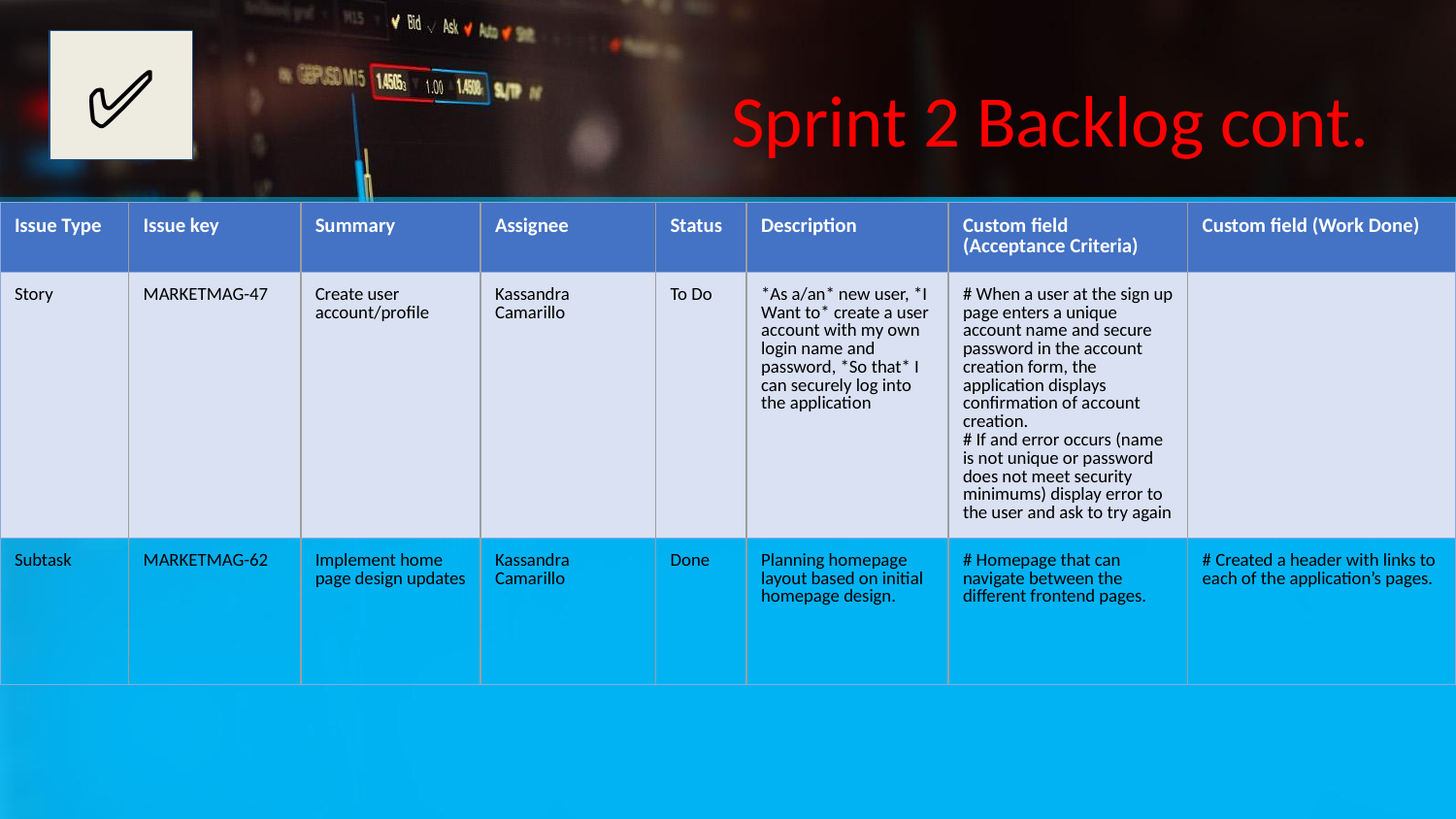

✅
# Sprint 2 Backlog cont.
| Issue Type | Issue key | Summary | Assignee | Status | Description | Custom field (Acceptance Criteria) | Custom field (Work Done) |
| --- | --- | --- | --- | --- | --- | --- | --- |
| Story | MARKETMAG-47 | Create user account/profile | Kassandra Camarillo | To Do | \*As a/an\* new user, \*I Want to\* create a user account with my own login name and password, \*So that\* I can securely log into the application | # When a user at the sign up page enters a unique account name and secure password in the account creation form, the application displays confirmation of account creation. # If and error occurs (name is not unique or password does not meet security minimums) display error to the user and ask to try again |  |
| Subtask | MARKETMAG-62 | Implement home page design updates | Kassandra Camarillo | Done | Planning homepage layout based on initial homepage design. | # Homepage that can navigate between the different frontend pages. | # Created a header with links to each of the application’s pages. |